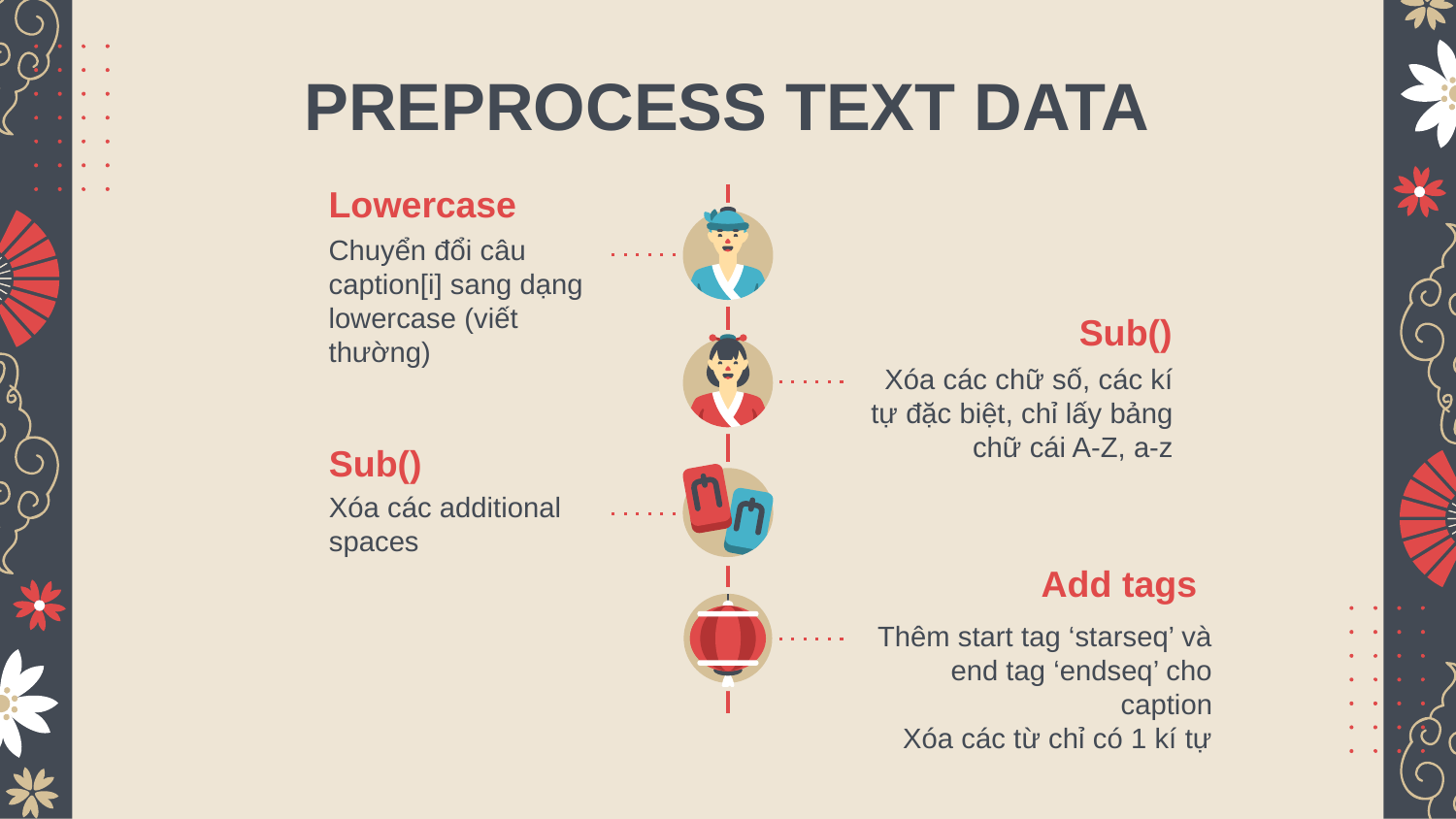

# PREPROCESS TEXT DATA
Lowercase

Chuyển đổi câu caption[i] sang dạng lowercase (viết thường)
Sub()

Xóa các chữ số, các kí tự đặc biệt, chỉ lấy bảng chữ cái A-Z, a-z
Sub()

Xóa các additional spaces
Add tags

Thêm start tag ‘starseq’ và end tag ‘endseq’ cho caption
Xóa các từ chỉ có 1 kí tự